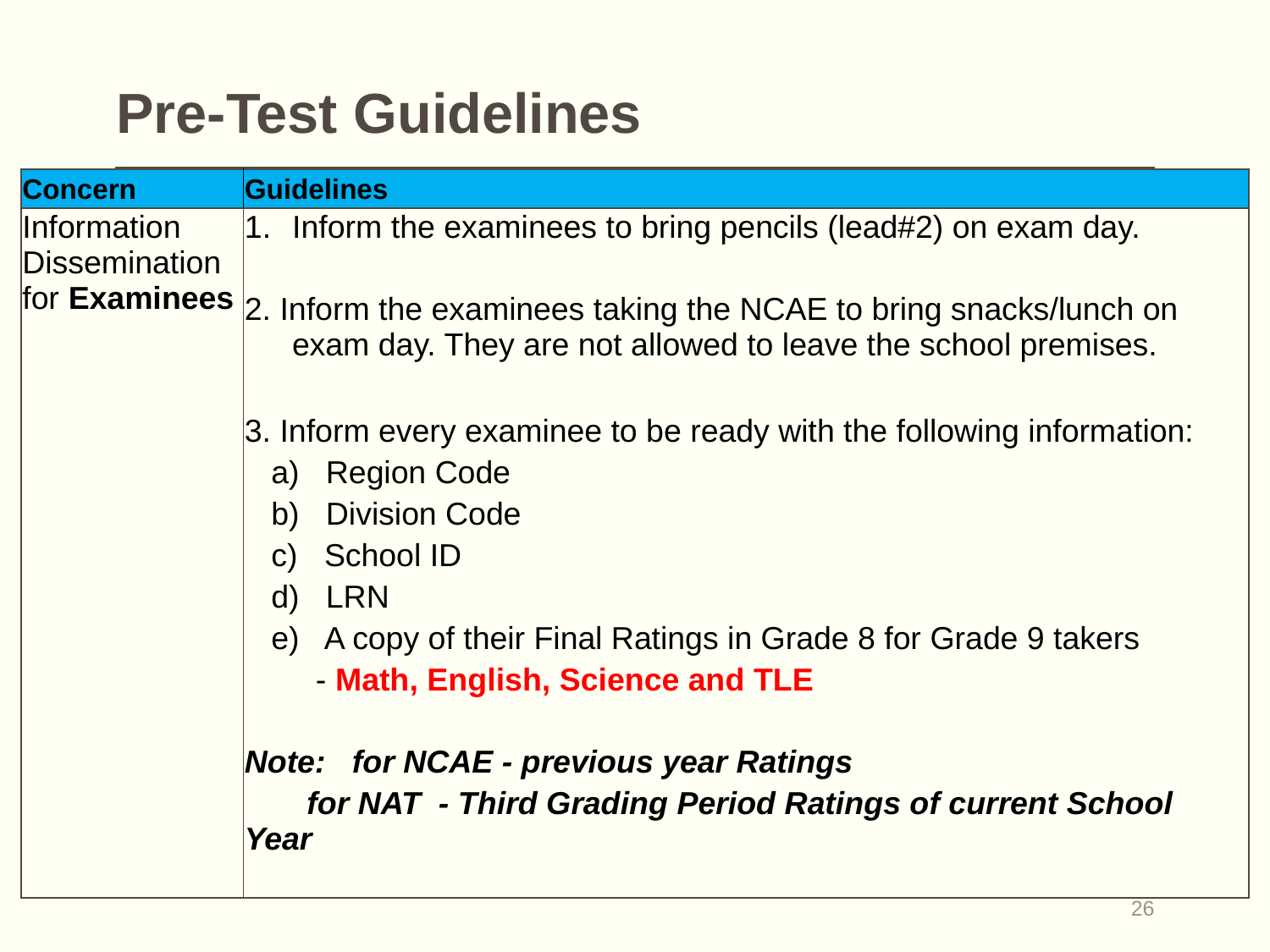

# Pre-Test Guidelines
| Concern | Guidelines |
| --- | --- |
| Information Dissemination for Examinees | Inform the examinees to bring pencils (lead#2) on exam day. |
|  | 2. Inform the examinees taking the NCAE to bring snacks/lunch on exam day. They are not allowed to leave the school premises. |
|  | 3. Inform every examinee to be ready with the following information: |
|  | a) Region Code |
|  | b) Division Code |
|  | c) School ID |
|  | d) LRN |
|  | e) A copy of their Final Ratings in Grade 8 for Grade 9 takers |
|  | - Math, English, Science and TLE |
|  | Note: for NCAE - previous year Ratings |
|  | for NAT - Third Grading Period Ratings of current School Year |
|  |  |
26